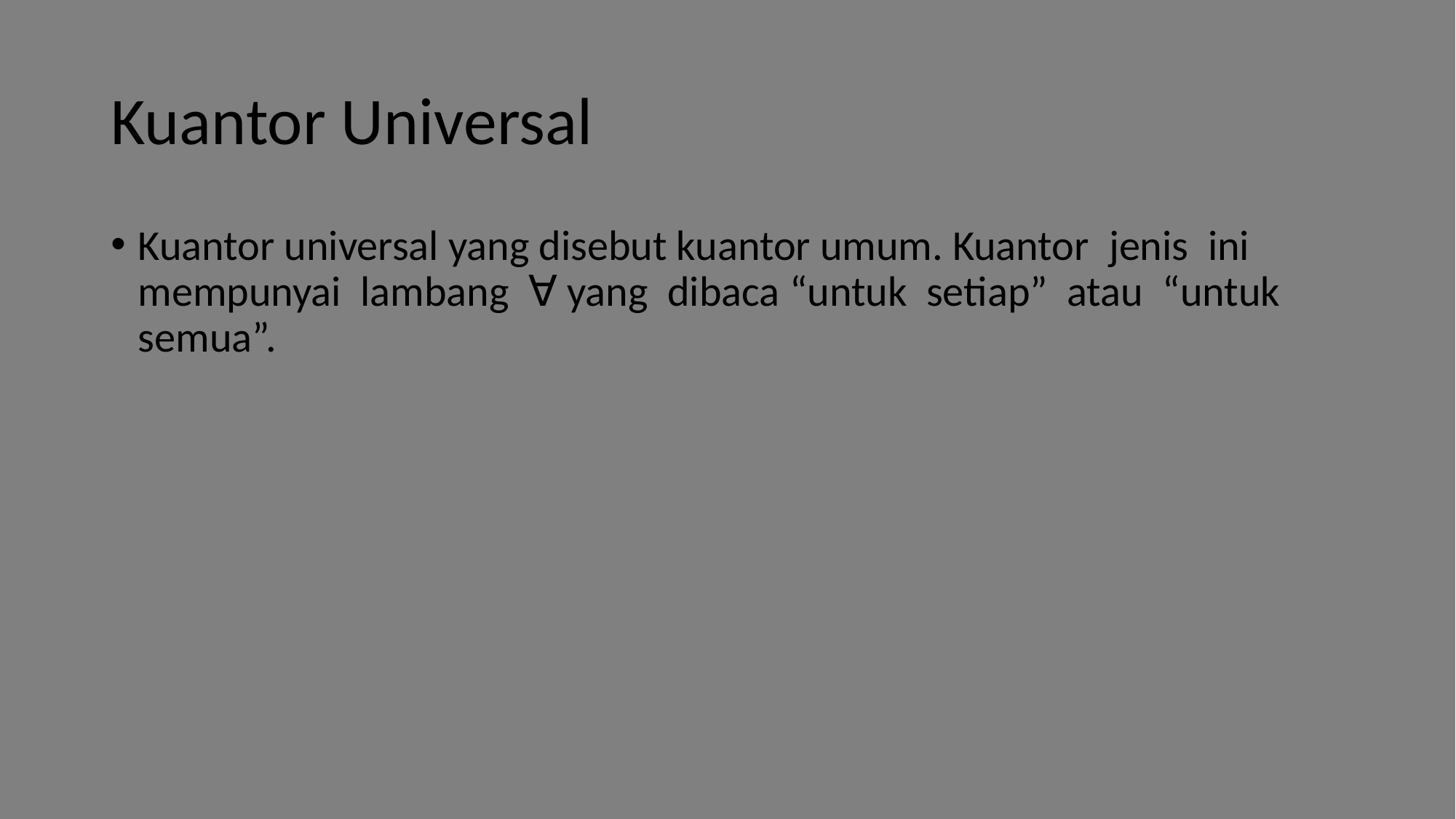

# Kuantor Universal
Kuantor universal yang disebut kuantor umum. Kuantor  jenis  ini  mempunyai  lambang  ∀ yang  dibaca “untuk  setiap”  atau  “untuk  semua”.